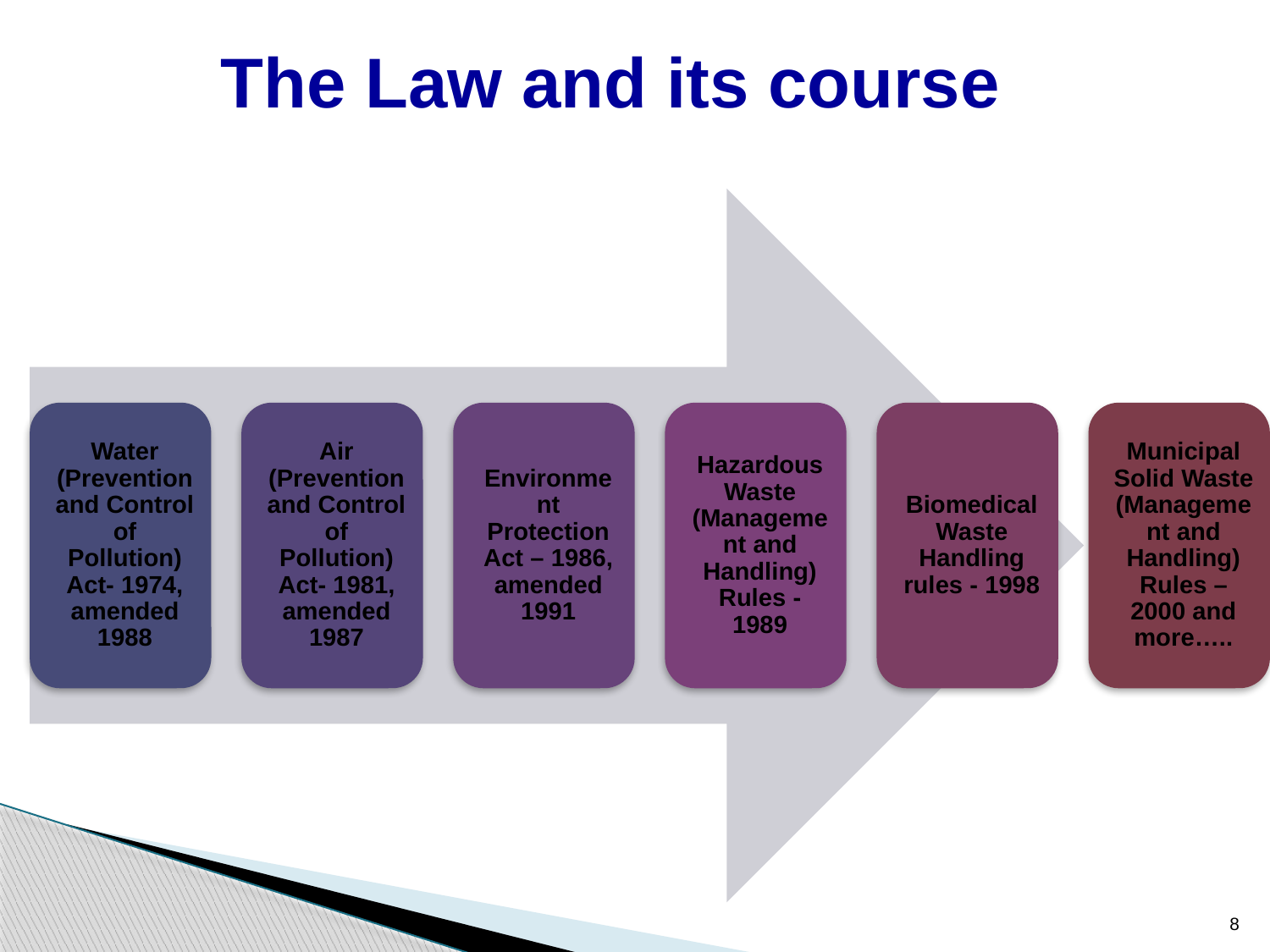

# The Law and its course
Water (Prevention and Control of Pollution) Act- 1974, amended 1988
Air (Prevention and Control of Pollution) Act- 1981, amended 1987
Environment Protection Act – 1986, amended 1991
Hazardous Waste (Management and Handling) Rules - 1989
Biomedical Waste Handling rules - 1998
Municipal Solid Waste (Management and Handling) Rules – 2000 and more…..
8